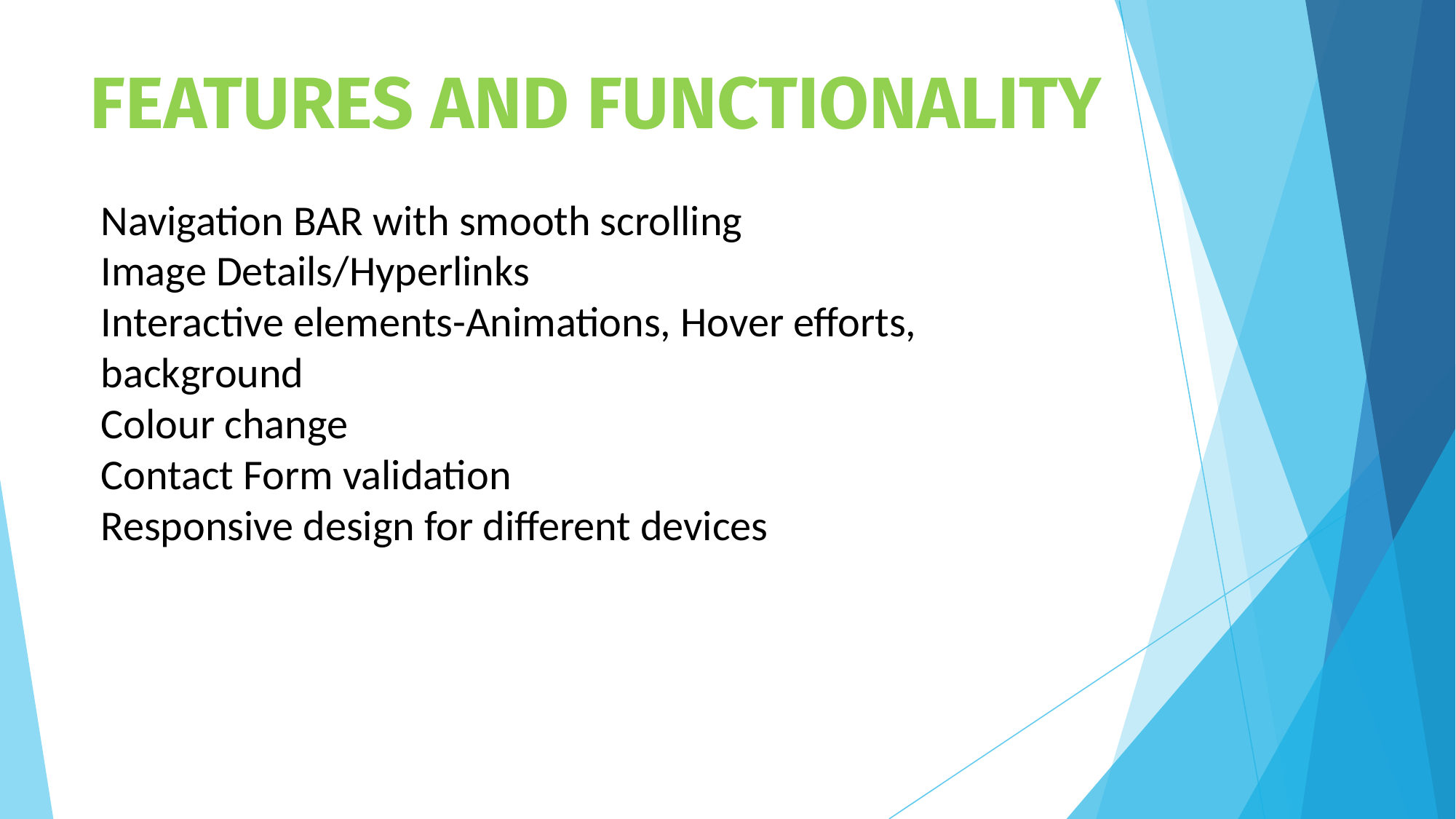

# FEATURES AND FUNCTIONALITY
Navigation BAR with smooth scrolling
Image Details/Hyperlinks
Interactive elements-Animations, Hover efforts,
background
Colour change
Contact Form validation
Responsive design for different devices